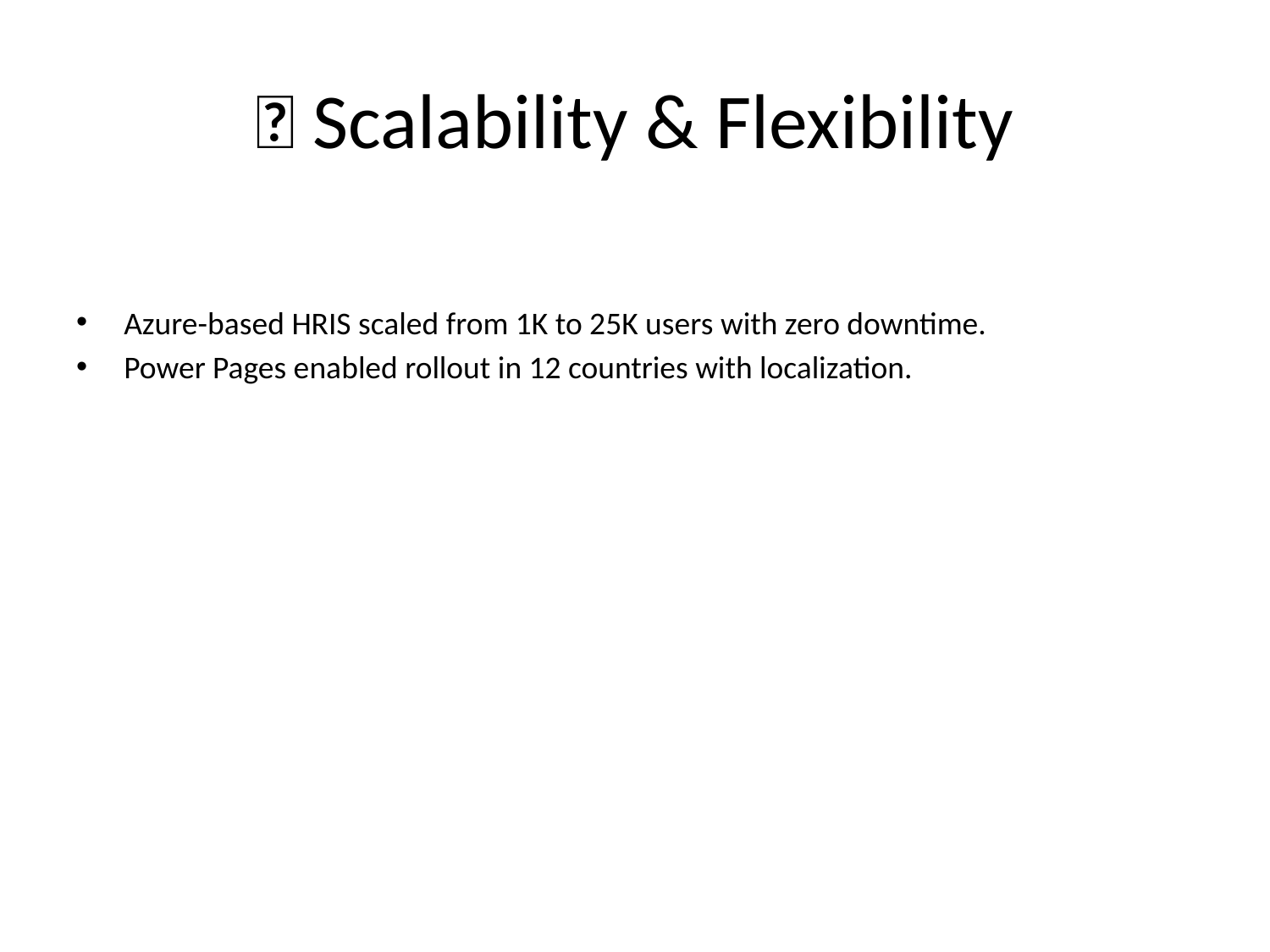

# 🧱 Scalability & Flexibility

Azure-based HRIS scaled from 1K to 25K users with zero downtime.
Power Pages enabled rollout in 12 countries with localization.